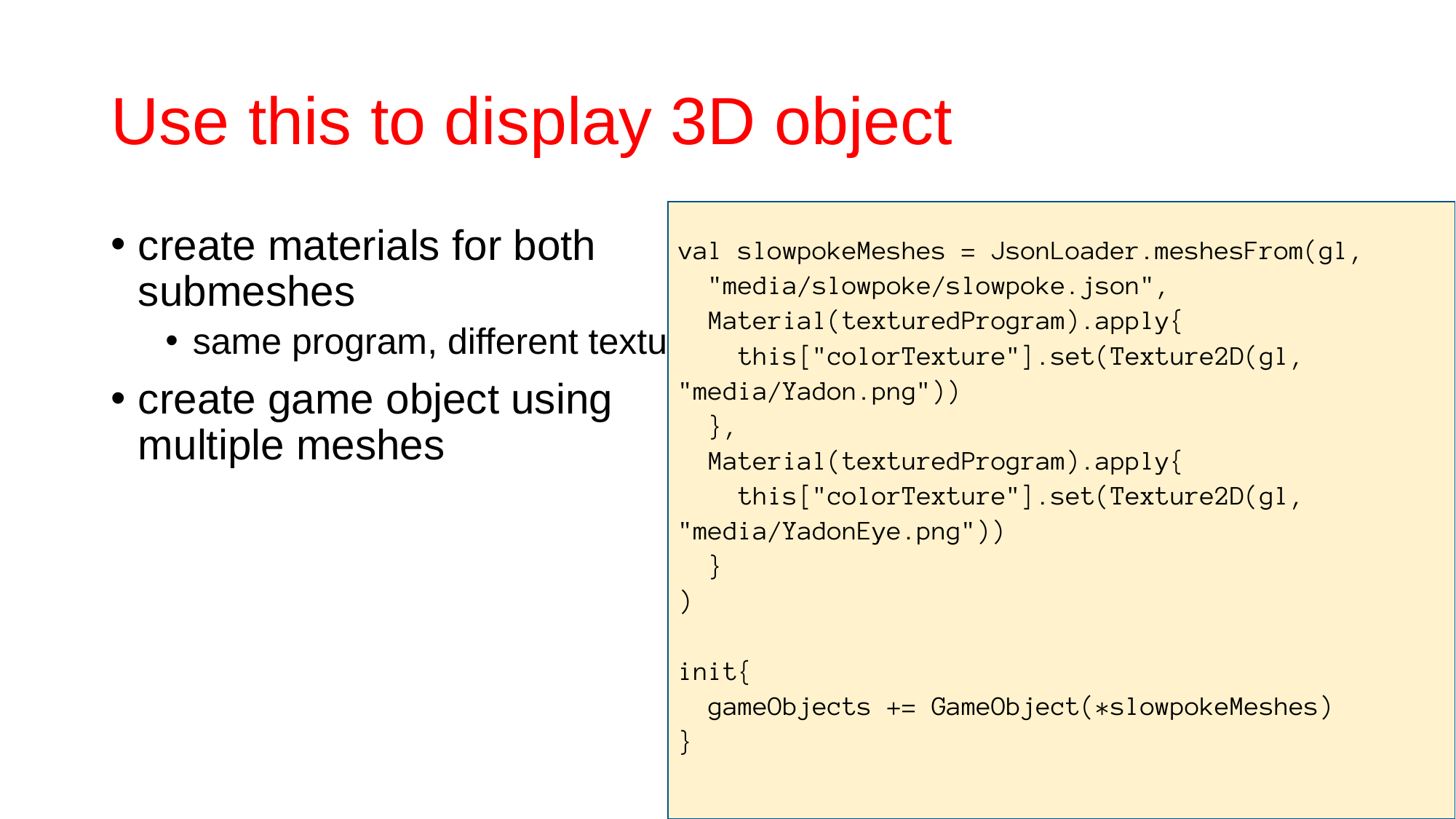

# Use this to display 3D object
val slowpokeMeshes = JsonLoader.meshesFrom(gl,
  "media/slowpoke/slowpoke.json",
  Material(texturedProgram).apply{
    this["colorTexture"].set(Texture2D(gl, "media/Yadon.png"))
  },
  Material(texturedProgram).apply{
    this["colorTexture"].set(Texture2D(gl, "media/YadonEye.png"))
  }
)

init{
  gameObjects += GameObject(*slowpokeMeshes)
}

create materials for both submeshes
same program, different texture
create game object using multiple meshes